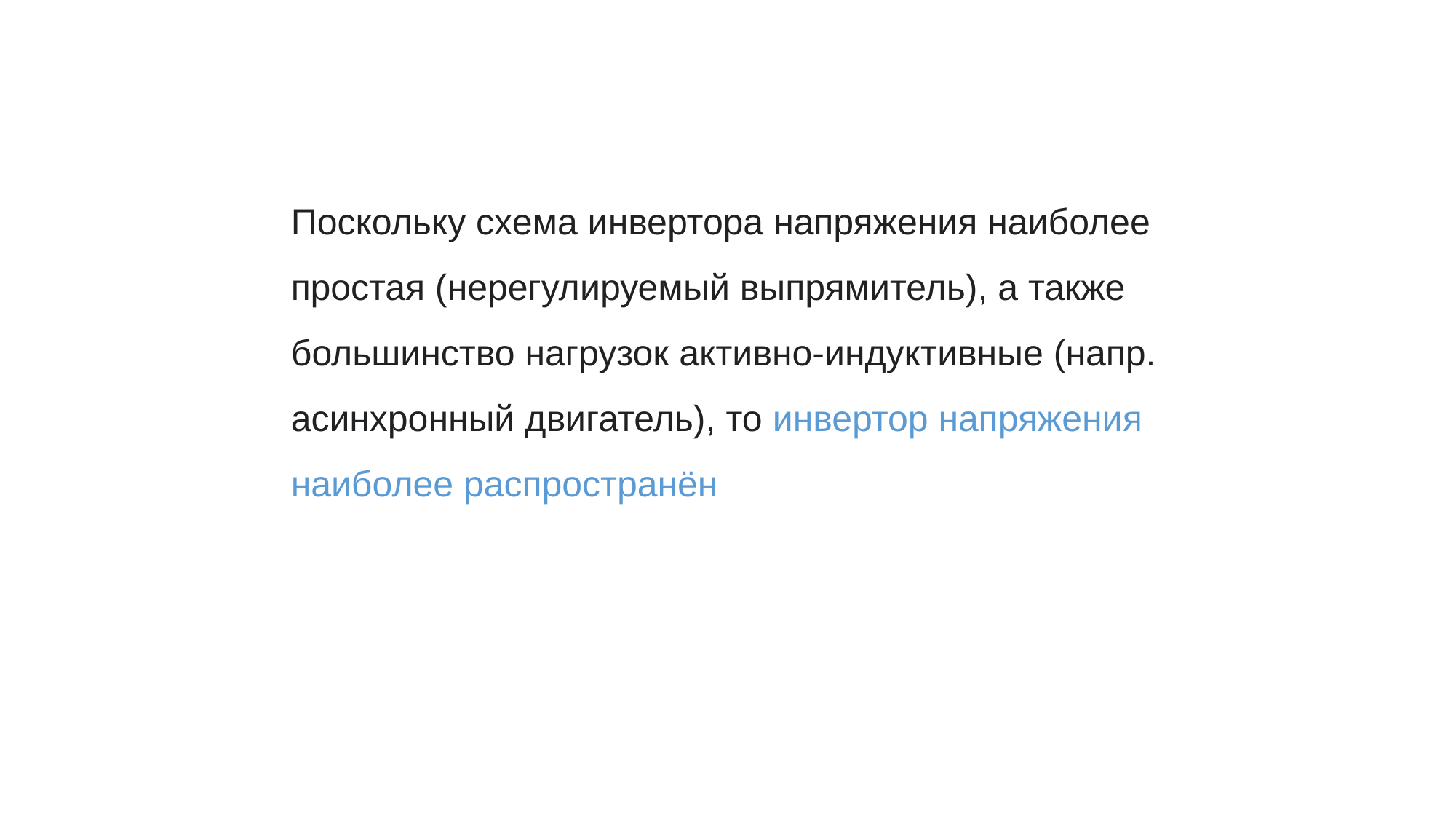

Поскольку схема инвертора напряжения наиболее простая (нерегулируемый выпрямитель), а также большинство нагрузок активно-индуктивные (напр. асинхронный двигатель), то инвертор напряжения наиболее распространён